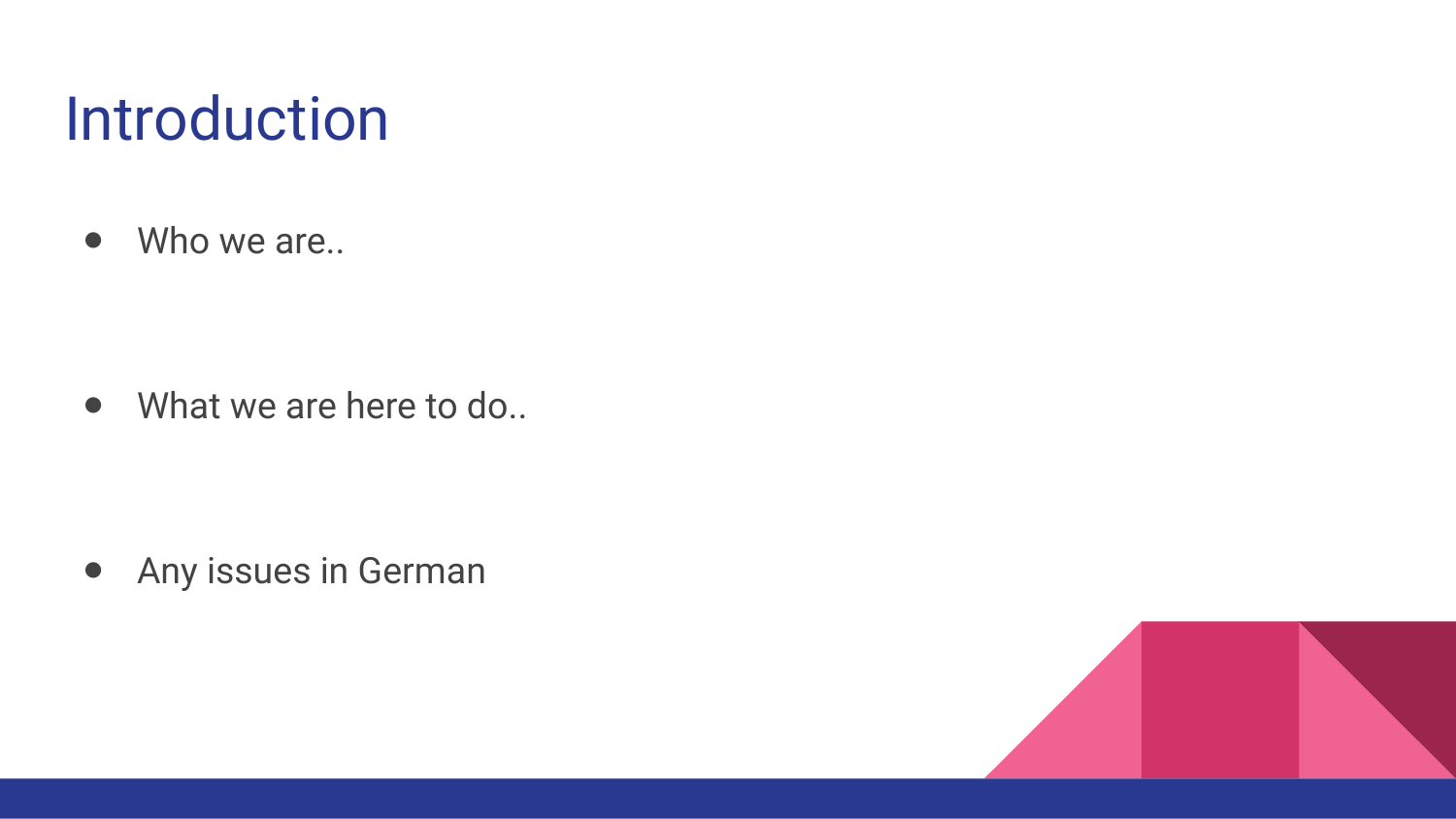

# Introduction
Who we are..

What we are here to do..

Any issues in German